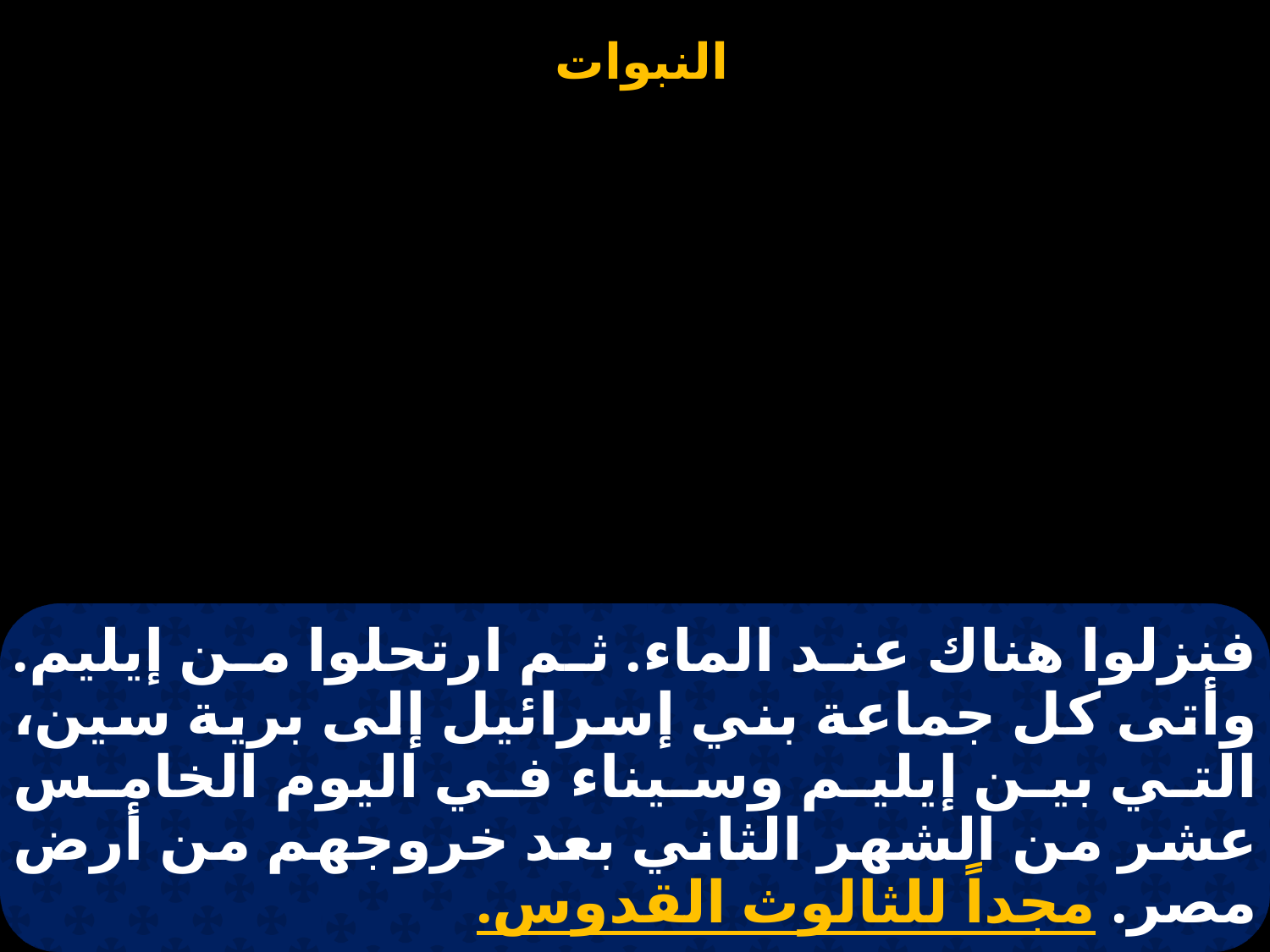

# فنزلوا هناك عند الماء. ثم ارتحلوا من إيليم. وأتى كل جماعة بني إسرائيل إلى برية سين، التي بين إيليم وسيناء في اليوم الخامس عشر من الشهر الثاني بعد خروجهم من أرض مصر. مجداً للثالوث القدوس.